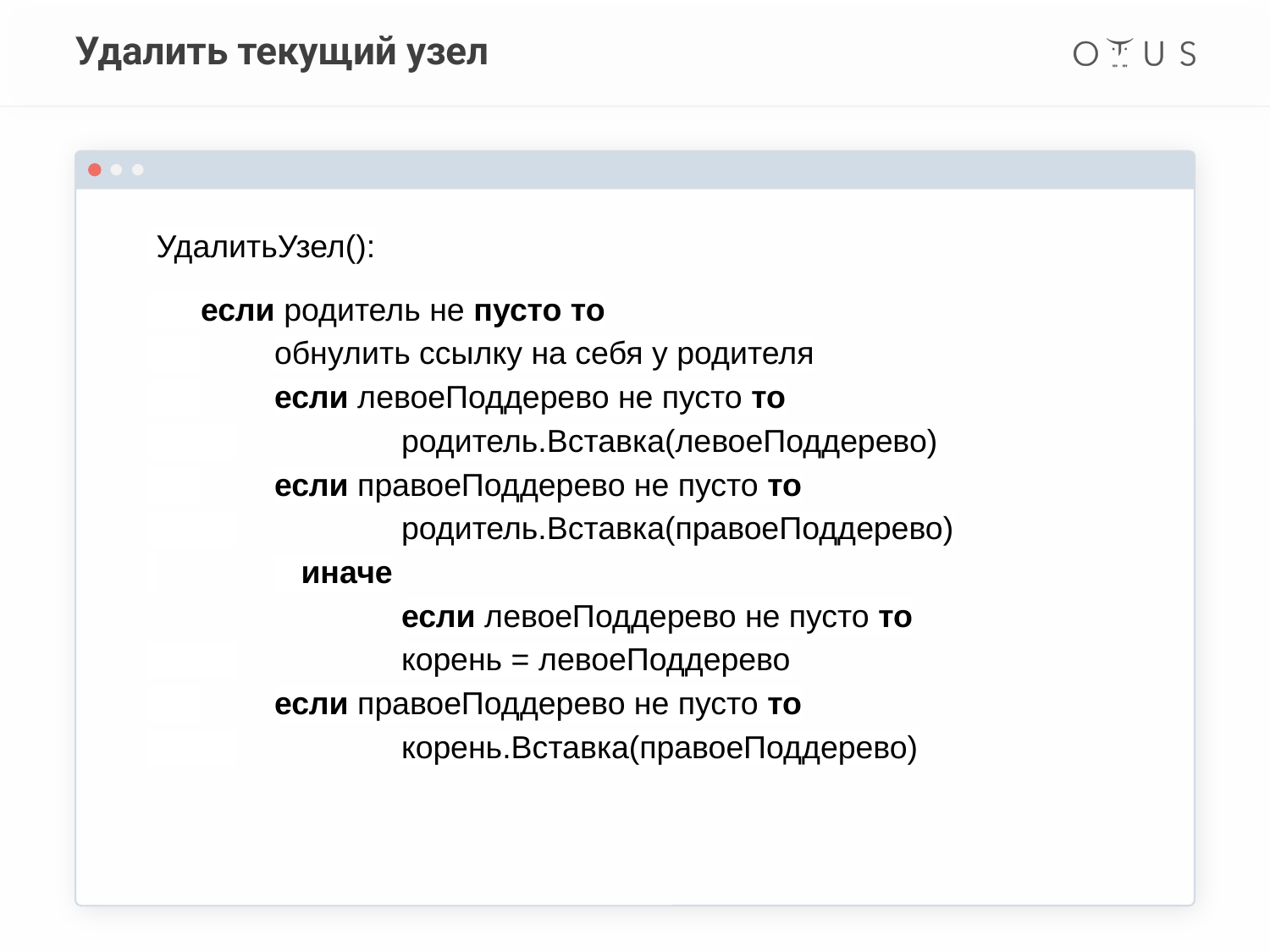

# Удалить текущий узел
 УдалитьУзел():
      если родитель не пусто то
      	обнулить ссылку на себя у родителя
      	если левоеПоддерево не пусто то
          		родитель.Вставка(левоеПоддерево)
      	если правоеПоддерево не пусто то
          		родитель.Вставка(правоеПоддерево)
 	   иначе
		если левоеПоддерево не пусто то
          		корень = левоеПоддерево
      	если правоеПоддерево не пусто то
          		корень.Вставка(правоеПоддерево)